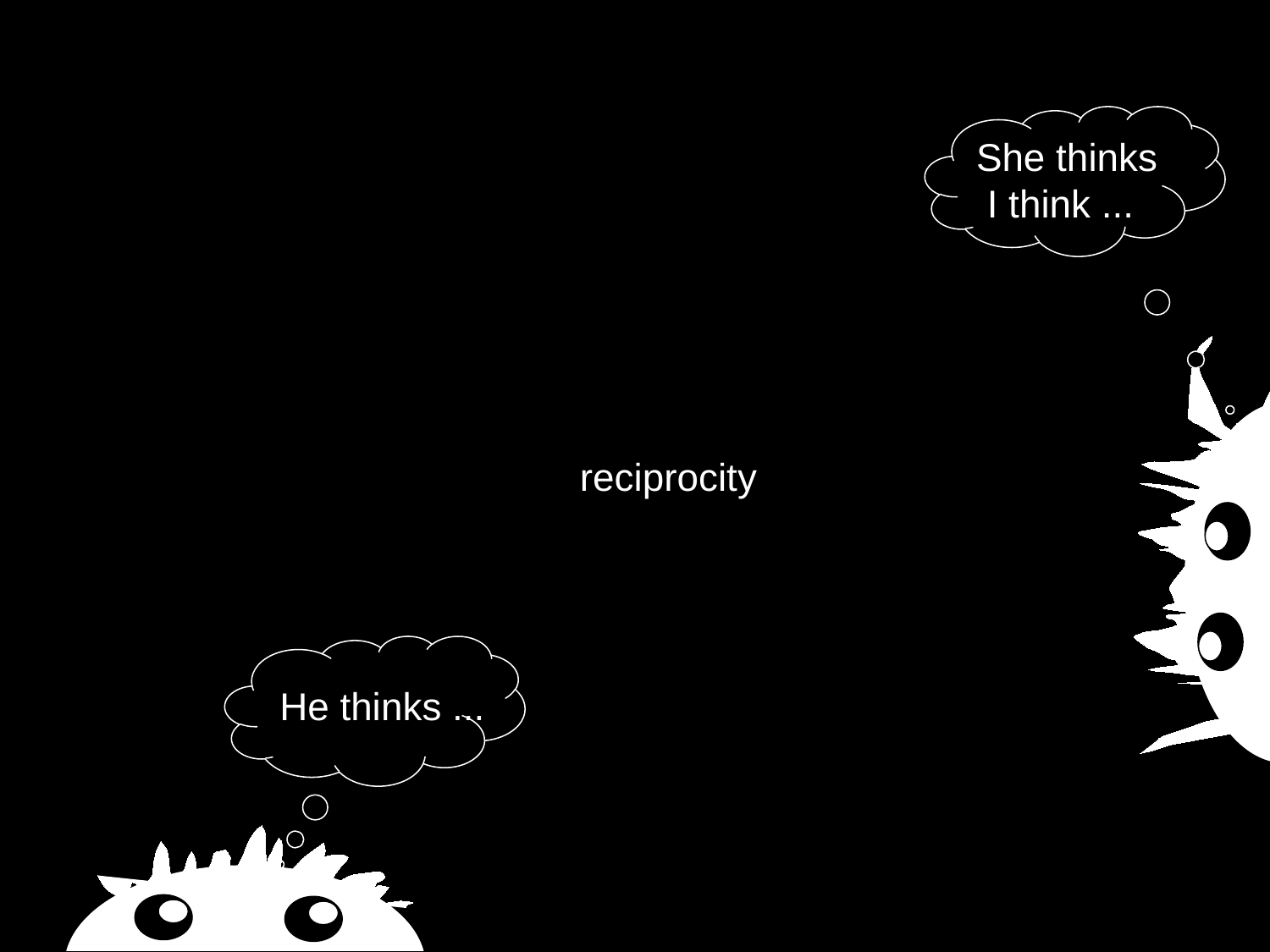

She thinks
 I think ...

reciprocity

He thinks ...